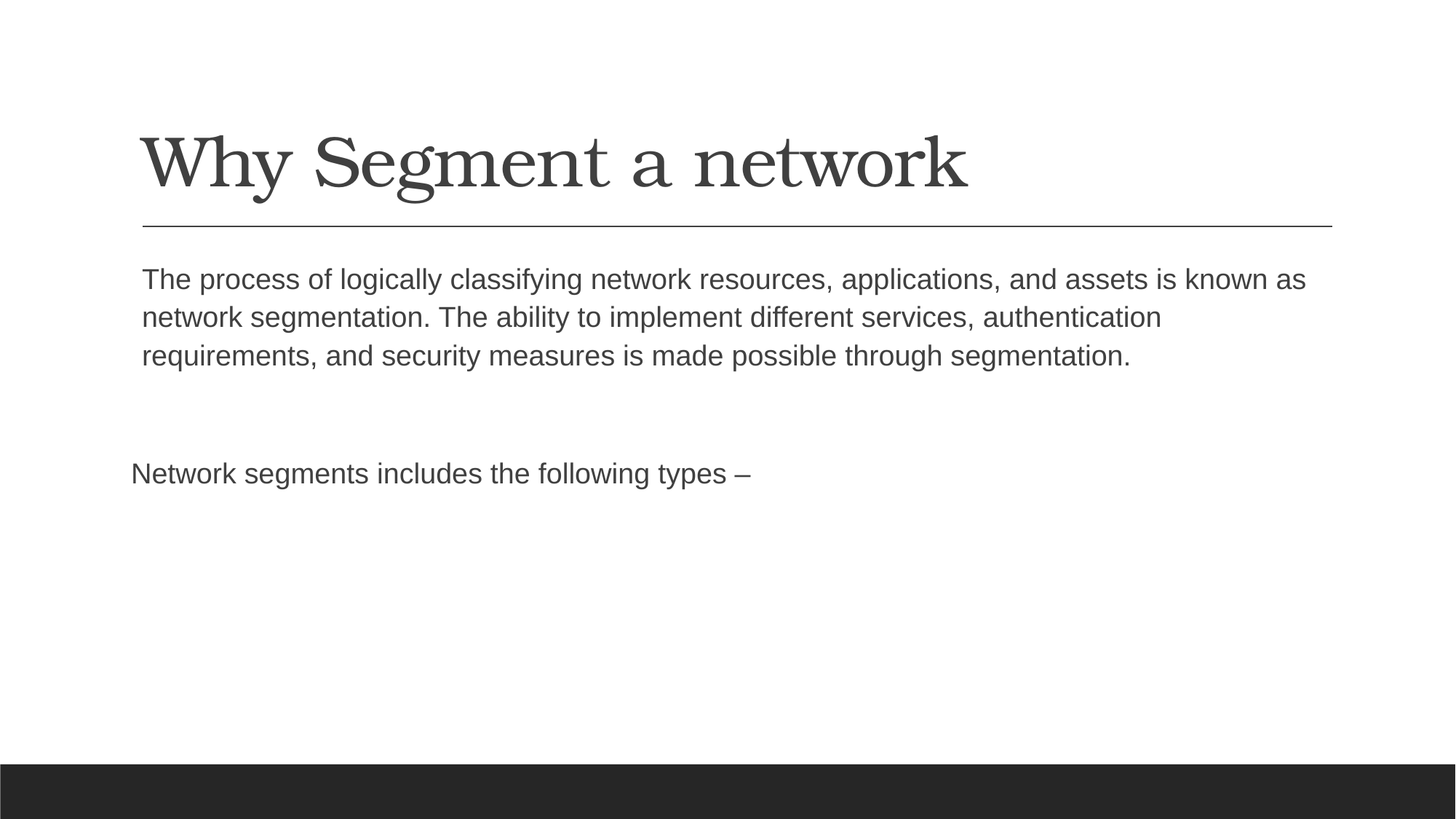

# Why Segment a network
The process of logically classifying network resources, applications, and assets is known as network segmentation. The ability to implement different services, authentication requirements, and security measures is made possible through segmentation.

Network segments includes the following types –